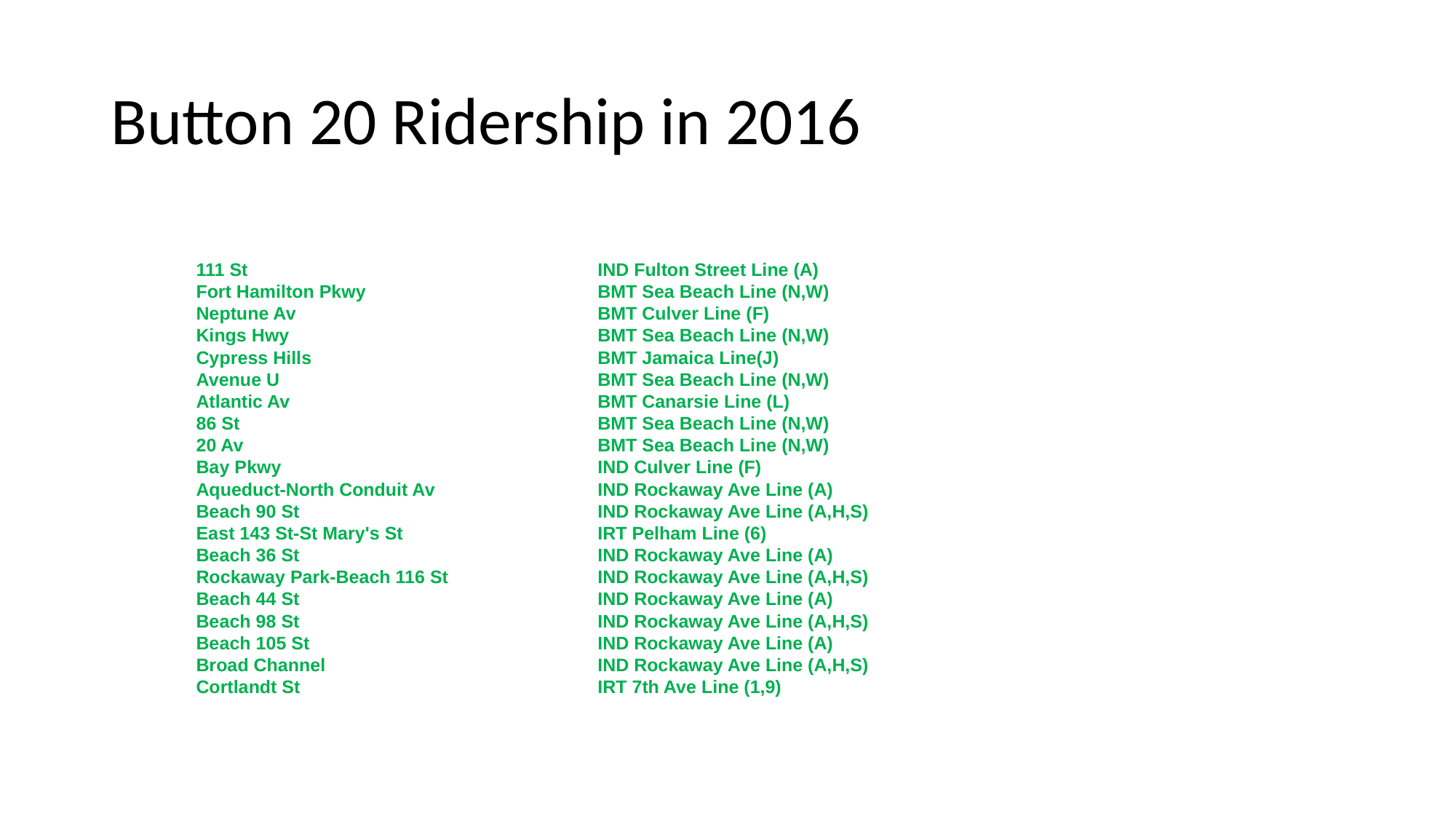

# Button 20 Ridership in 2016
| 111 St | IND Fulton Street Line (A) |
| --- | --- |
| Fort Hamilton Pkwy | BMT Sea Beach Line (N,W) |
| Neptune Av | BMT Culver Line (F) |
| Kings Hwy | BMT Sea Beach Line (N,W) |
| Cypress Hills | BMT Jamaica Line(J) |
| Avenue U | BMT Sea Beach Line (N,W) |
| Atlantic Av | BMT Canarsie Line (L) |
| 86 St | BMT Sea Beach Line (N,W) |
| 20 Av | BMT Sea Beach Line (N,W) |
| Bay Pkwy | IND Culver Line (F) |
| Aqueduct-North Conduit Av | IND Rockaway Ave Line (A) |
| Beach 90 St | IND Rockaway Ave Line (A,H,S) |
| East 143 St-St Mary's St | IRT Pelham Line (6) |
| Beach 36 St | IND Rockaway Ave Line (A) |
| Rockaway Park-Beach 116 St | IND Rockaway Ave Line (A,H,S) |
| Beach 44 St | IND Rockaway Ave Line (A) |
| Beach 98 St | IND Rockaway Ave Line (A,H,S) |
| Beach 105 St | IND Rockaway Ave Line (A) |
| Broad Channel | IND Rockaway Ave Line (A,H,S) |
| Cortlandt St | IRT 7th Ave Line (1,9) |